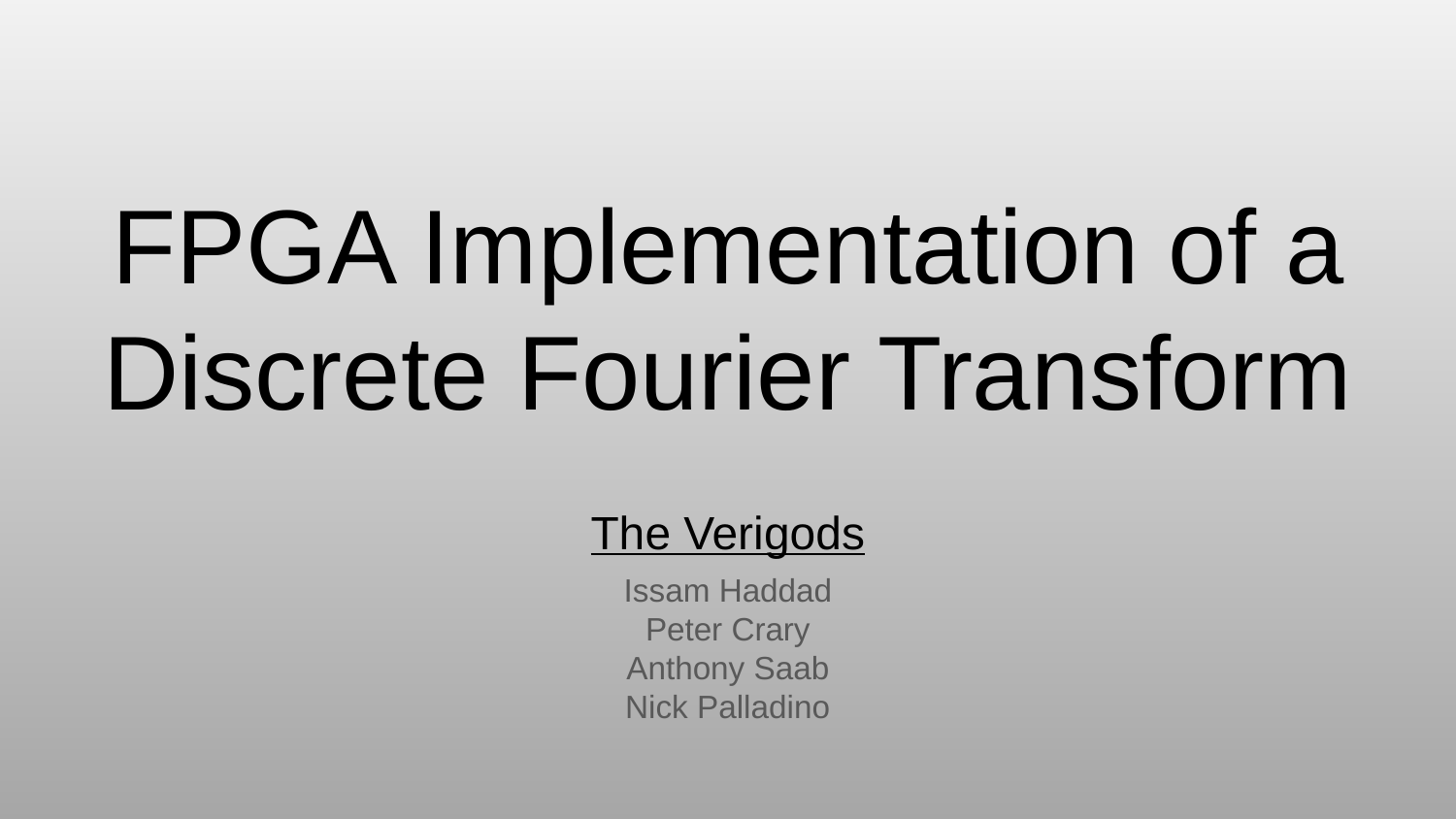

# FPGA Implementation of a Discrete Fourier Transform
The Verigods
Issam Haddad
Peter Crary
Anthony Saab
Nick Palladino